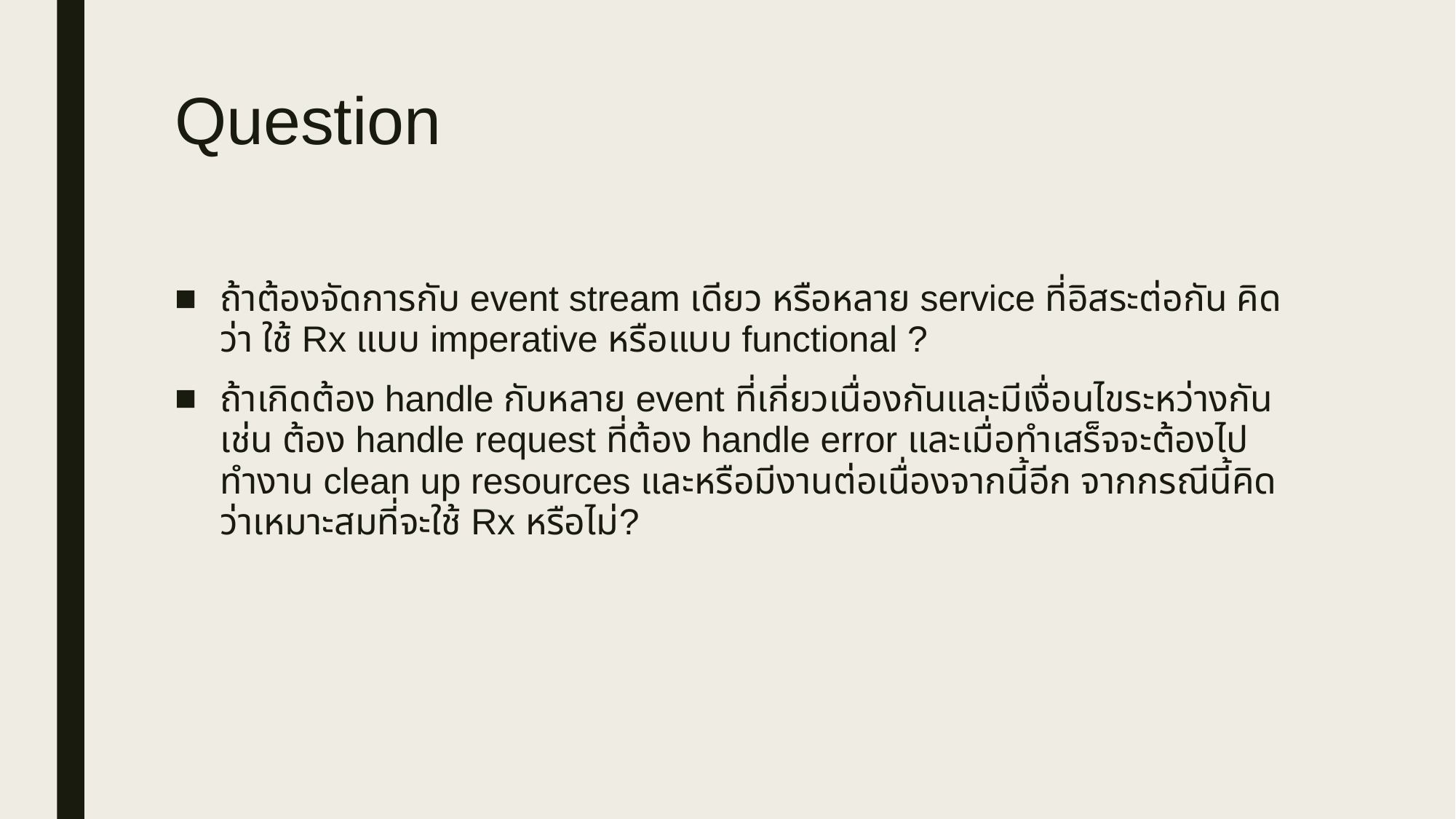

# Question
ถ้าต้องจัดการกับ event stream เดียว หรือหลาย service ที่อิสระต่อกัน คิดว่า ใช้ Rx แบบ imperative หรือแบบ functional ?
ถ้าเกิดต้อง handle กับหลาย event ที่เกี่ยวเนื่องกันและมีเงื่อนไขระหว่างกัน เช่น ต้อง handle request ที่ต้อง handle error และเมื่อทำเสร็จจะต้องไปทำงาน clean up resources และหรือมีงานต่อเนื่องจากนี้อีก จากกรณีนี้คิดว่าเหมาะสมที่จะใช้ Rx หรือไม่?